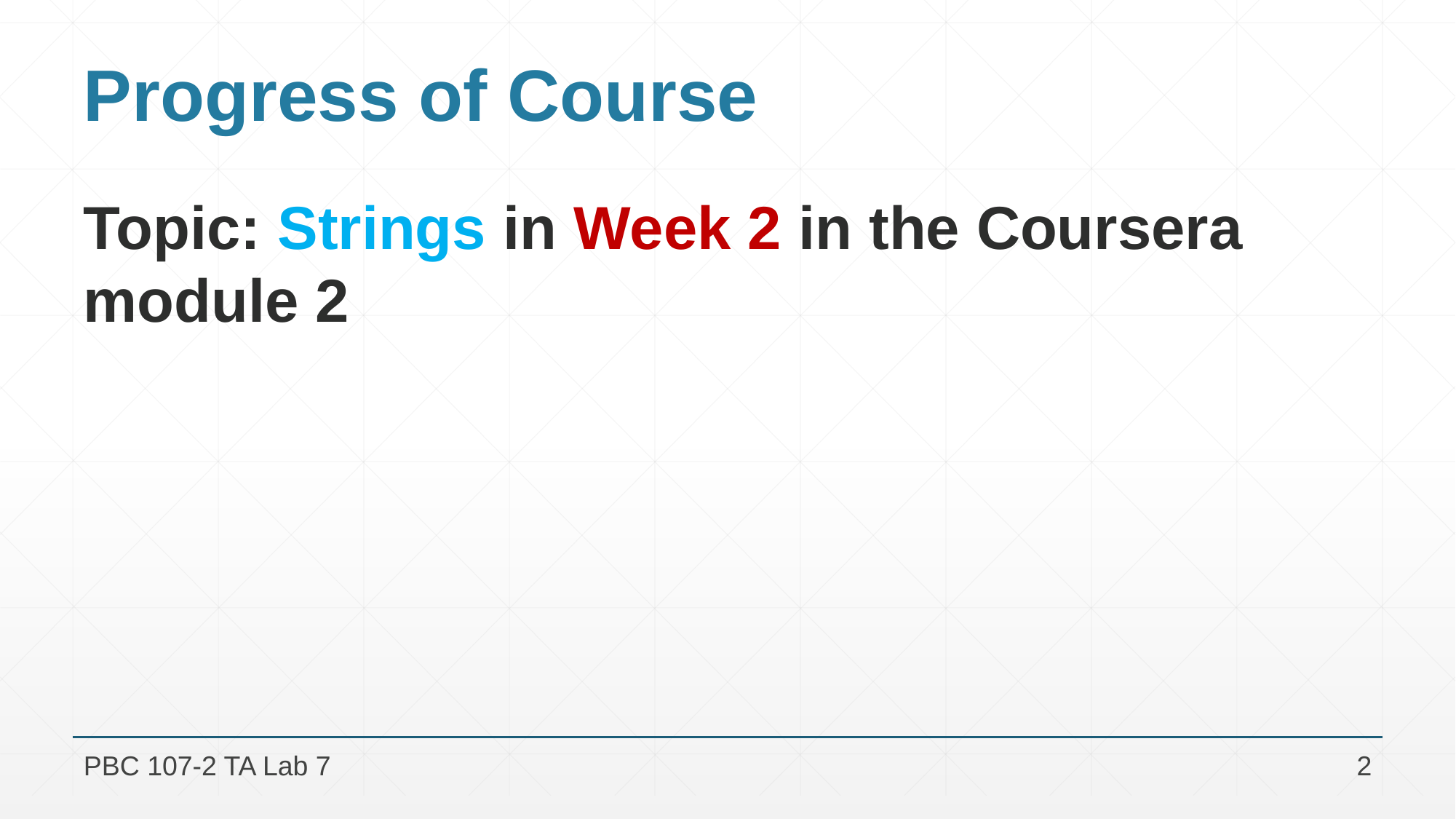

# Progress of Course
Topic: Strings in Week 2 in the Coursera module 2

PBC 107-2 TA Lab 7
2